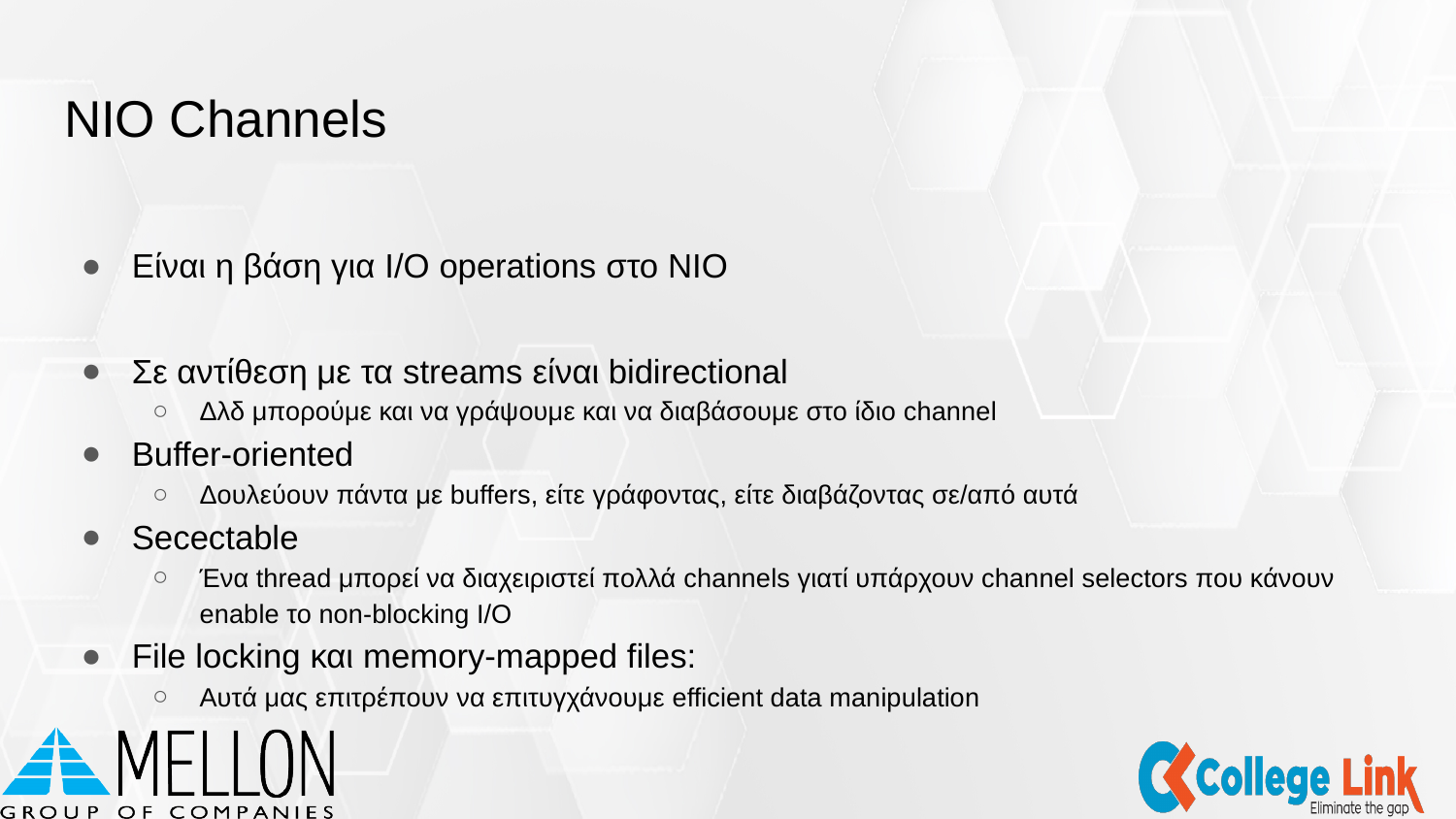

# NIO Channels

Eίναι η βάση για I/O operations στο NIO

Σε αντίθεση με τα streams είναι bidirectional
Δλδ μπορούμε και να γράψουμε και να διαβάσουμε στο ίδιο channel
Buffer-oriented
Δουλεύουν πάντα με buffers, είτε γράφοντας, είτε διαβάζοντας σε/από αυτά
Secectable
Ένα thread μπορεί να διαχειριστεί πολλά channels γιατί υπάρχουν channel selectors που κάνουν enable το non-blocking I/O
File locking και memory-mapped files:
Αυτά μας επιτρέπουν να επιτυγχάνουμε efficient data manipulation